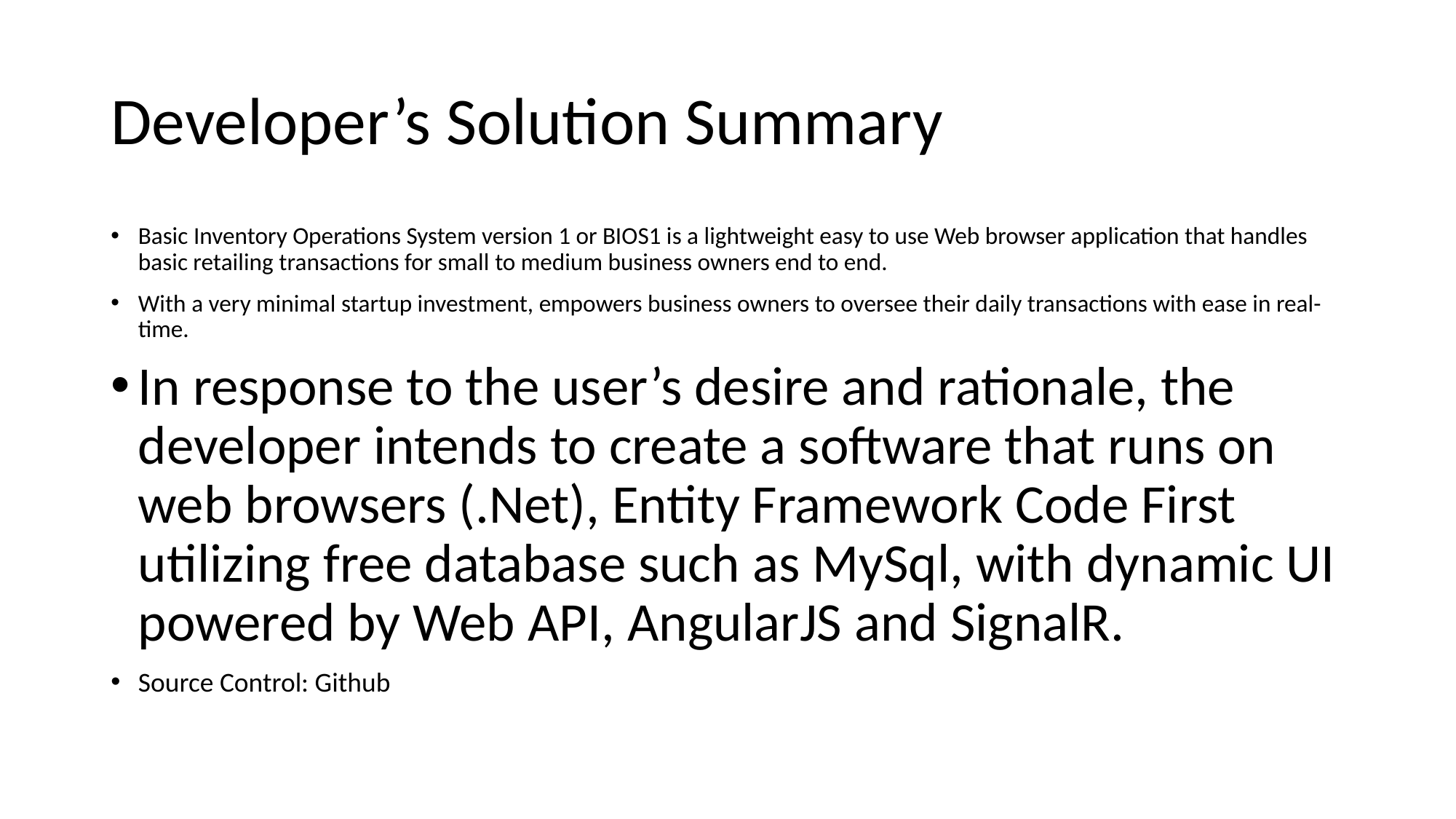

# Developer’s Solution Summary
Basic Inventory Operations System version 1 or BIOS1 is a lightweight easy to use Web browser application that handles basic retailing transactions for small to medium business owners end to end.
With a very minimal startup investment, empowers business owners to oversee their daily transactions with ease in real-time.
In response to the user’s desire and rationale, the developer intends to create a software that runs on web browsers (.Net), Entity Framework Code First utilizing free database such as MySql, with dynamic UI powered by Web API, AngularJS and SignalR.
Source Control: Github